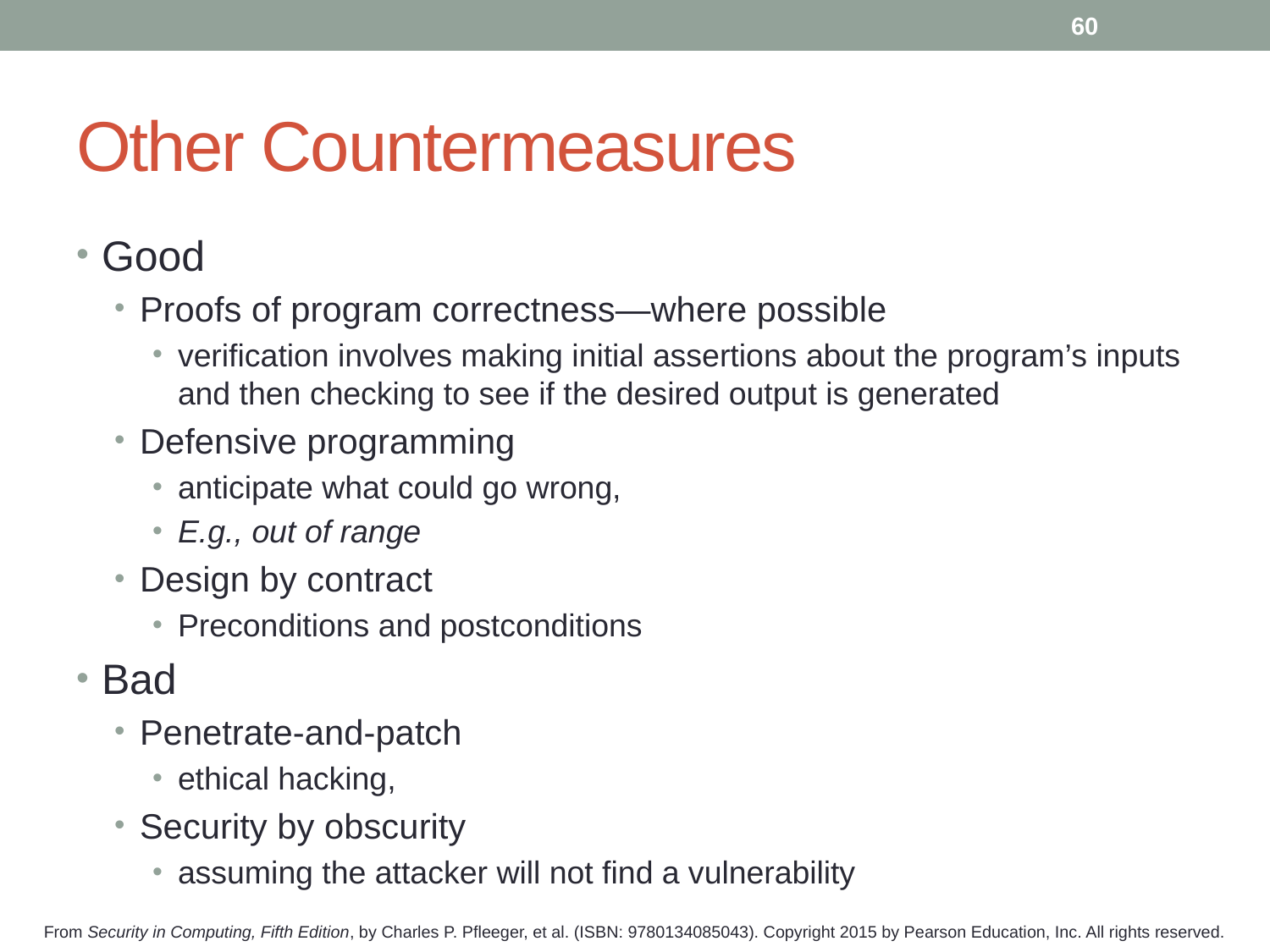

60
# Other Countermeasures
Good
Proofs of program correctness—where possible
verification involves making initial assertions about the program’s inputs and then checking to see if the desired output is generated
Defensive programming
anticipate what could go wrong,
E.g., out of range
Design by contract
Preconditions and postconditions
Bad
Penetrate-and-patch
ethical hacking,
Security by obscurity
assuming the attacker will not find a vulnerability
From Security in Computing, Fifth Edition, by Charles P. Pfleeger, et al. (ISBN: 9780134085043). Copyright 2015 by Pearson Education, Inc. All rights reserved.